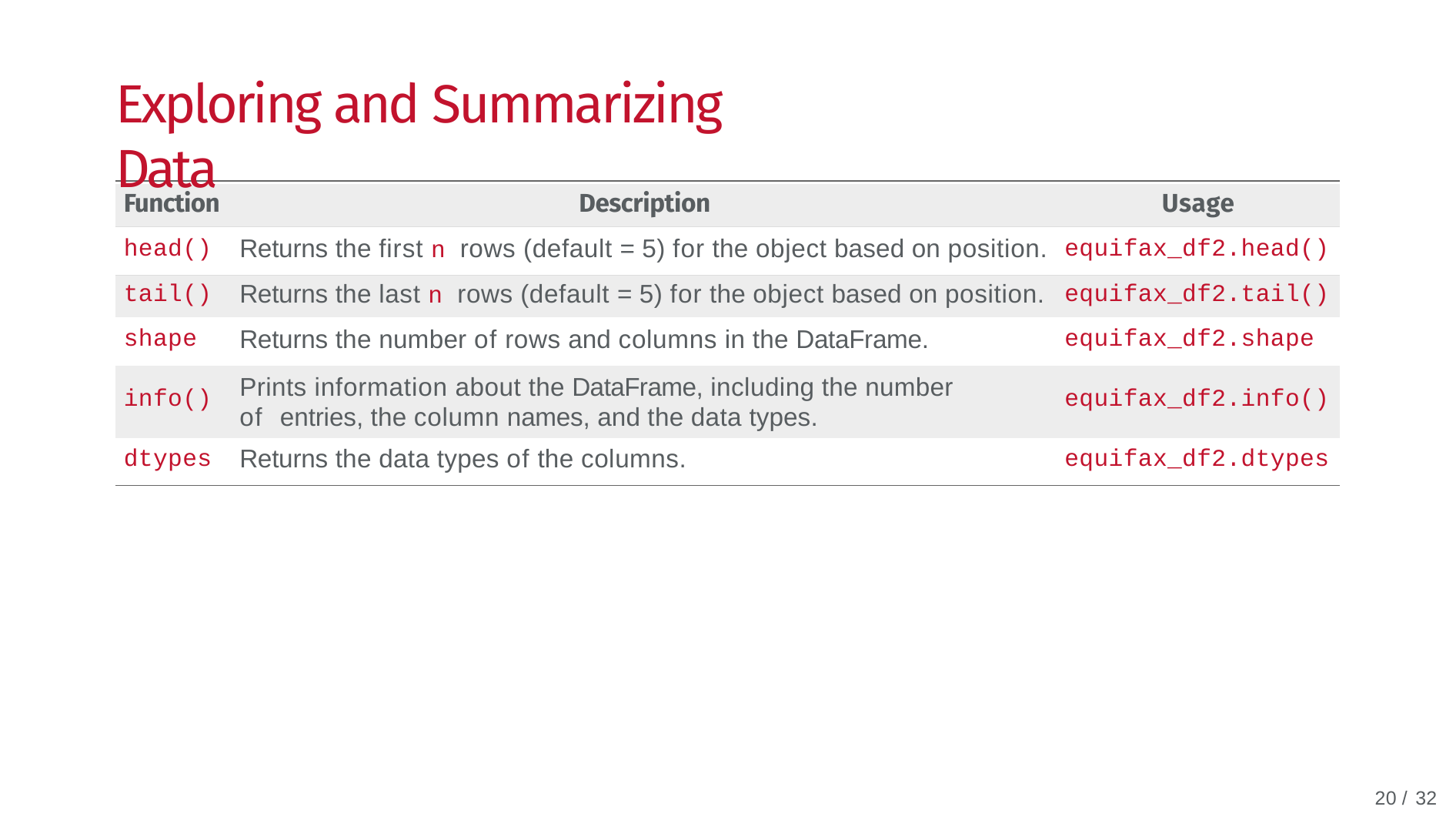

# Exploring and Summarizing Data

| Function | Description | Usage |
| --- | --- | --- |
| head() | Returns the first n rows (default = 5) for the object based on position. | equifax\_df2.head() |
| tail() | Returns the last n rows (default = 5) for the object based on position. | equifax\_df2.tail() |
| shape | Returns the number of rows and columns in the DataFrame. | equifax\_df2.shape |
| info() | Prints information about the DataFrame, including the number of entries, the column names, and the data types. | equifax\_df2.info() |
| dtypes | Returns the data types of the columns. | equifax\_df2.dtypes |

20 / 32